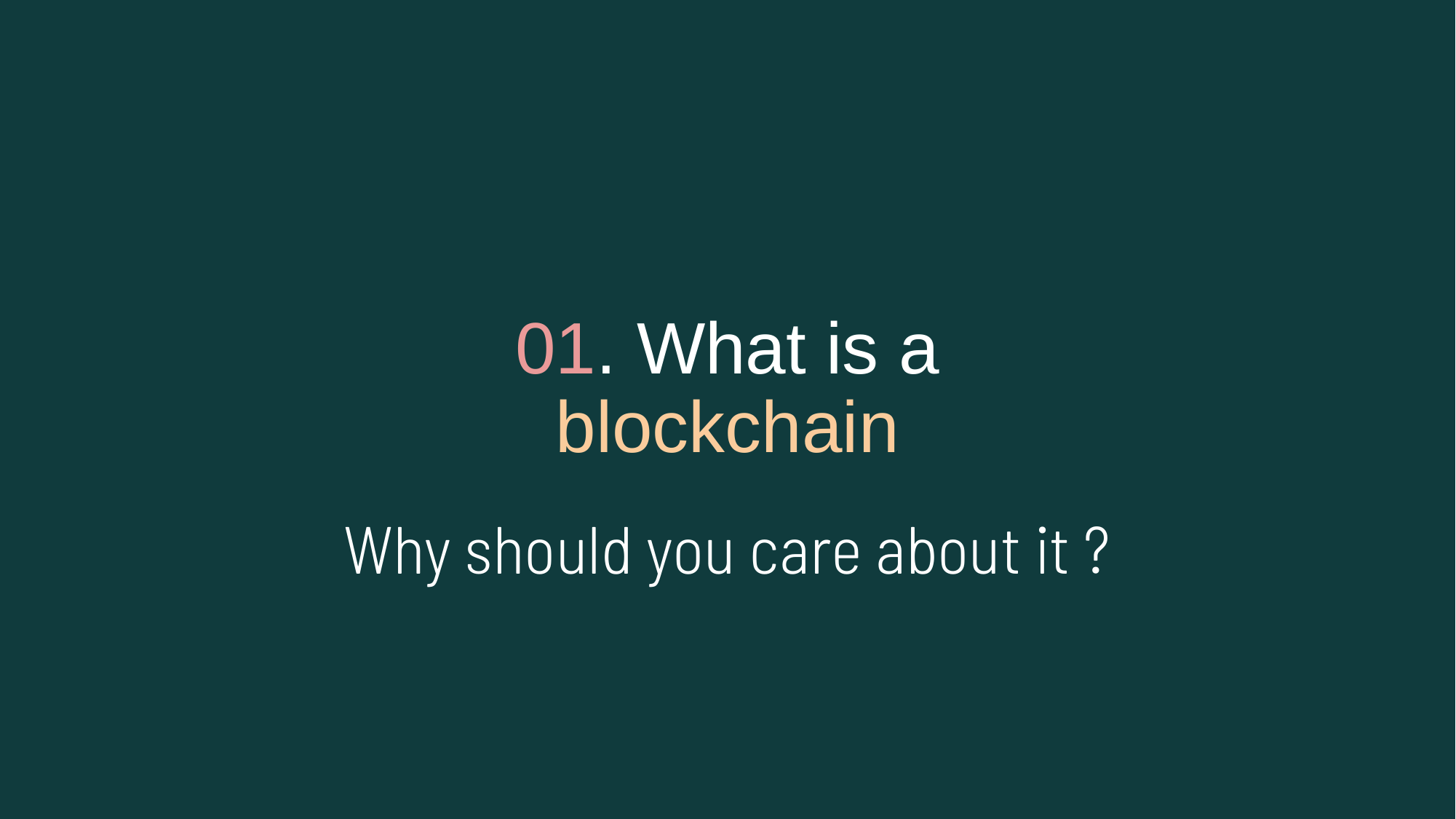

01. What is a blockchain
Why should you care about it ?